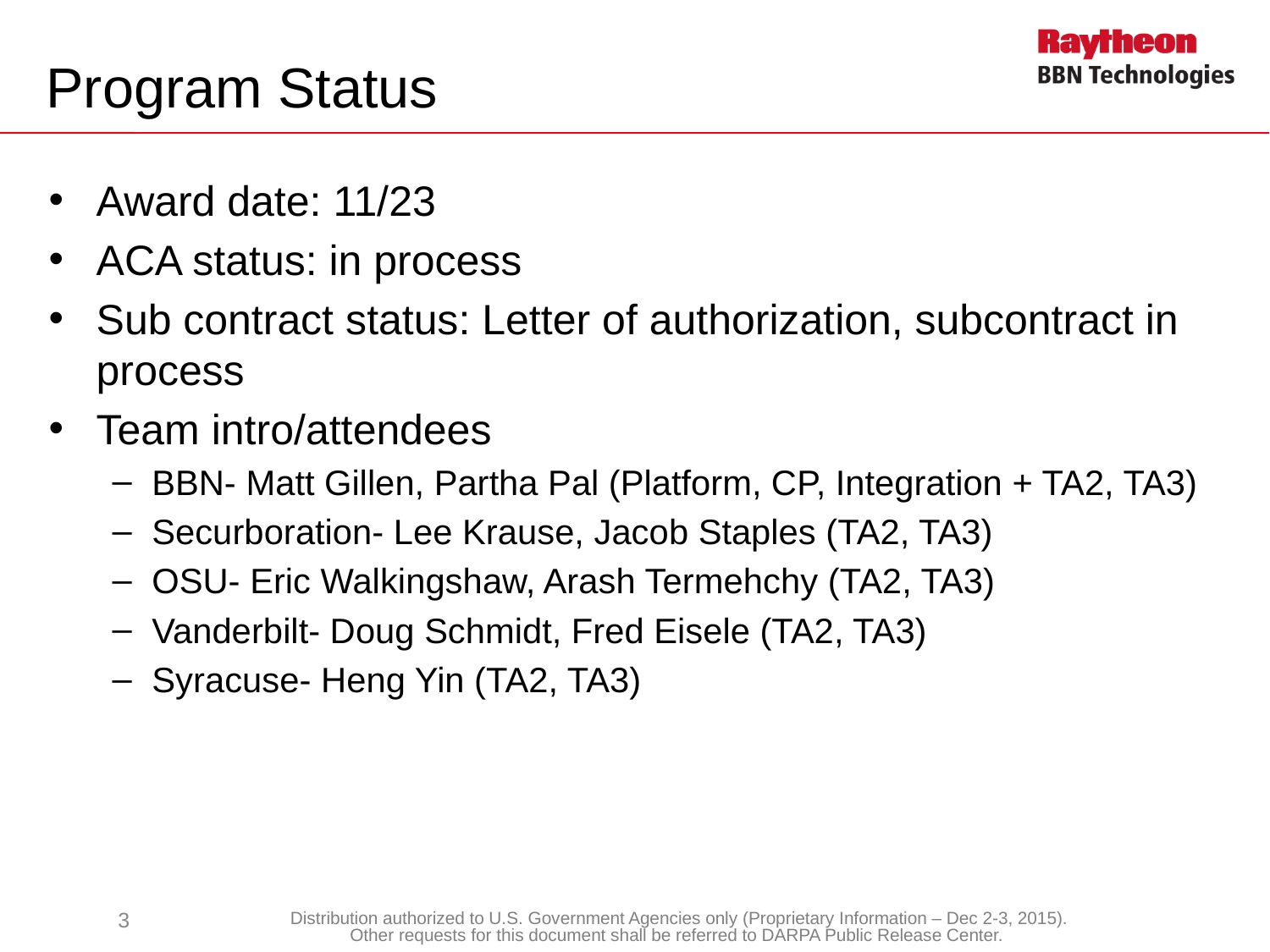

# Program Status
Award date: 11/23
ACA status: in process
Sub contract status: Letter of authorization, subcontract in process
Team intro/attendees
BBN- Matt Gillen, Partha Pal (Platform, CP, Integration + TA2, TA3)
Securboration- Lee Krause, Jacob Staples (TA2, TA3)
OSU- Eric Walkingshaw, Arash Termehchy (TA2, TA3)
Vanderbilt- Doug Schmidt, Fred Eisele (TA2, TA3)
Syracuse- Heng Yin (TA2, TA3)
3